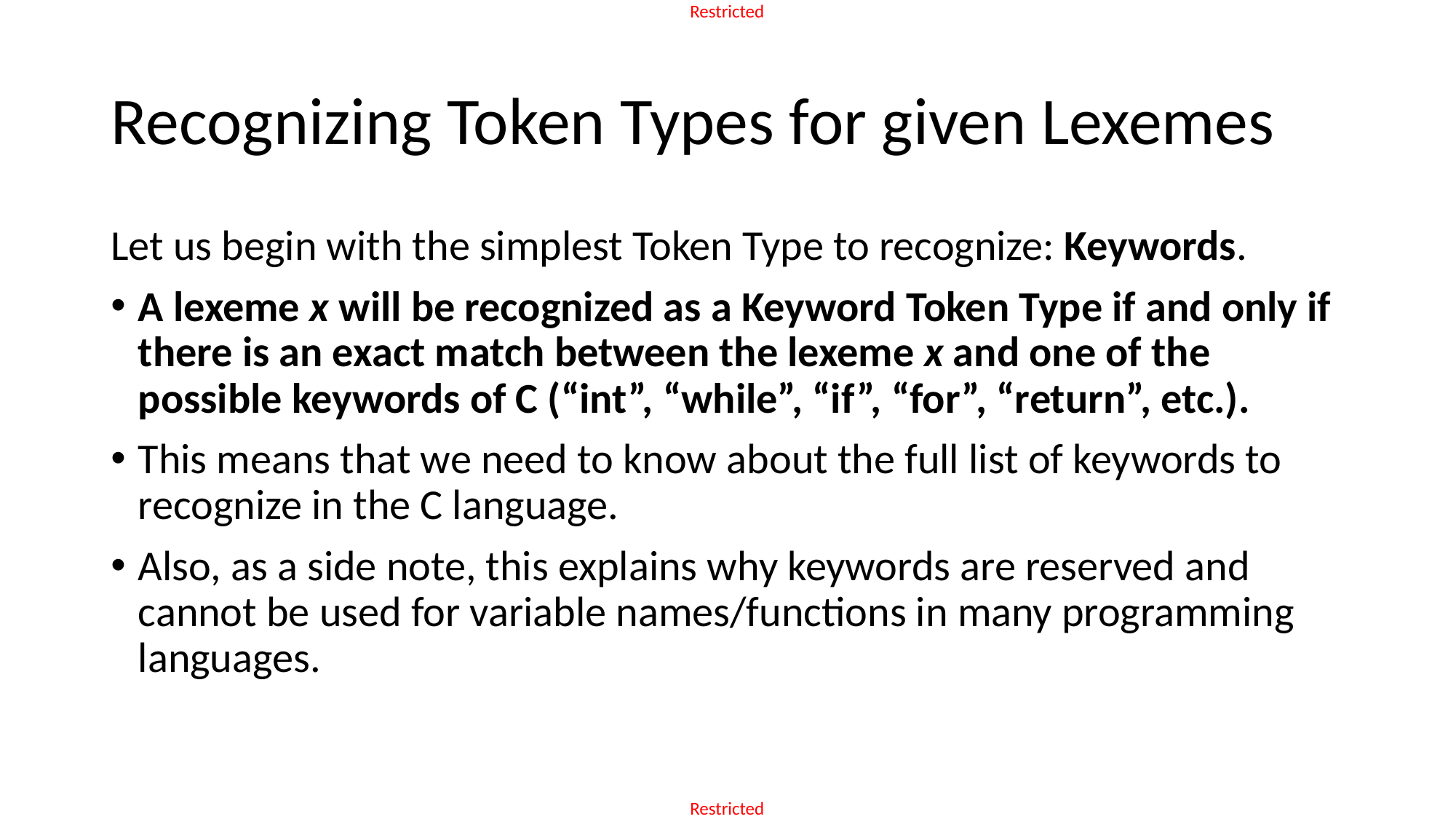

# Recognizing Token Types for given Lexemes
Let us begin with the simplest Token Type to recognize: Keywords.
A lexeme x will be recognized as a Keyword Token Type if and only if there is an exact match between the lexeme x and one of the possible keywords of C (“int”, “while”, “if”, “for”, “return”, etc.).
This means that we need to know about the full list of keywords to recognize in the C language.
Also, as a side note, this explains why keywords are reserved and cannot be used for variable names/functions in many programming languages.